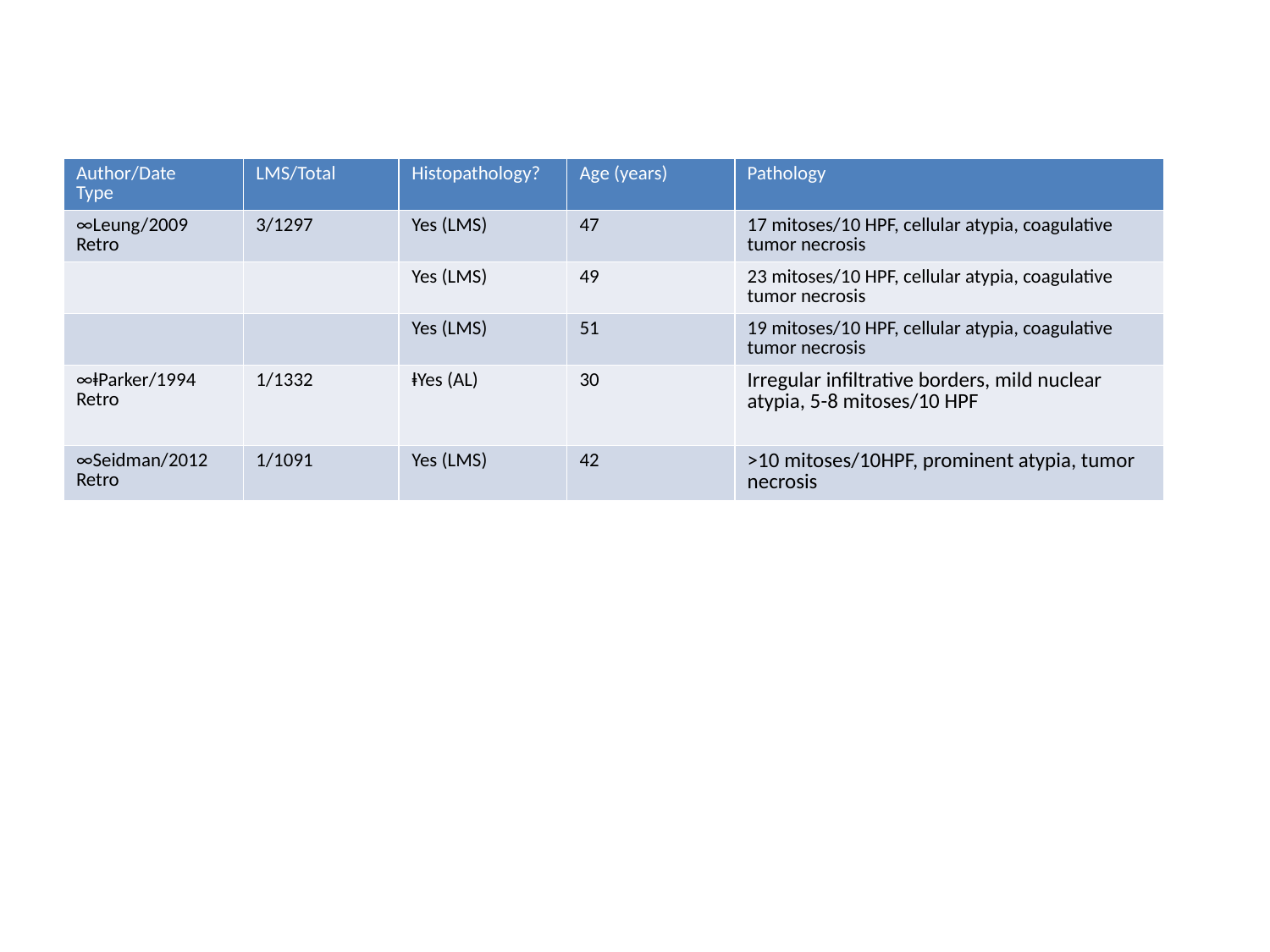

#
| Author/Date Type | LMS/Total | Histopathology? | Age (years) | Pathology |
| --- | --- | --- | --- | --- |
| ∞Leung/2009 Retro | 3/1297 | Yes (LMS) | 47 | 17 mitoses/10 HPF, cellular atypia, coagulative tumor necrosis |
|  |  | Yes (LMS) | 49 | 23 mitoses/10 HPF, cellular atypia, coagulative tumor necrosis |
|  |  | Yes (LMS) | 51 | 19 mitoses/10 HPF, cellular atypia, coagulative tumor necrosis |
| ∞ⱡParker/1994 Retro | 1/1332 | ⱡYes (AL) | 30 | Irregular infiltrative borders, mild nuclear atypia, 5-8 mitoses/10 HPF |
| ∞Seidman/2012 Retro | 1/1091 | Yes (LMS) | 42 | >10 mitoses/10HPF, prominent atypia, tumor necrosis |